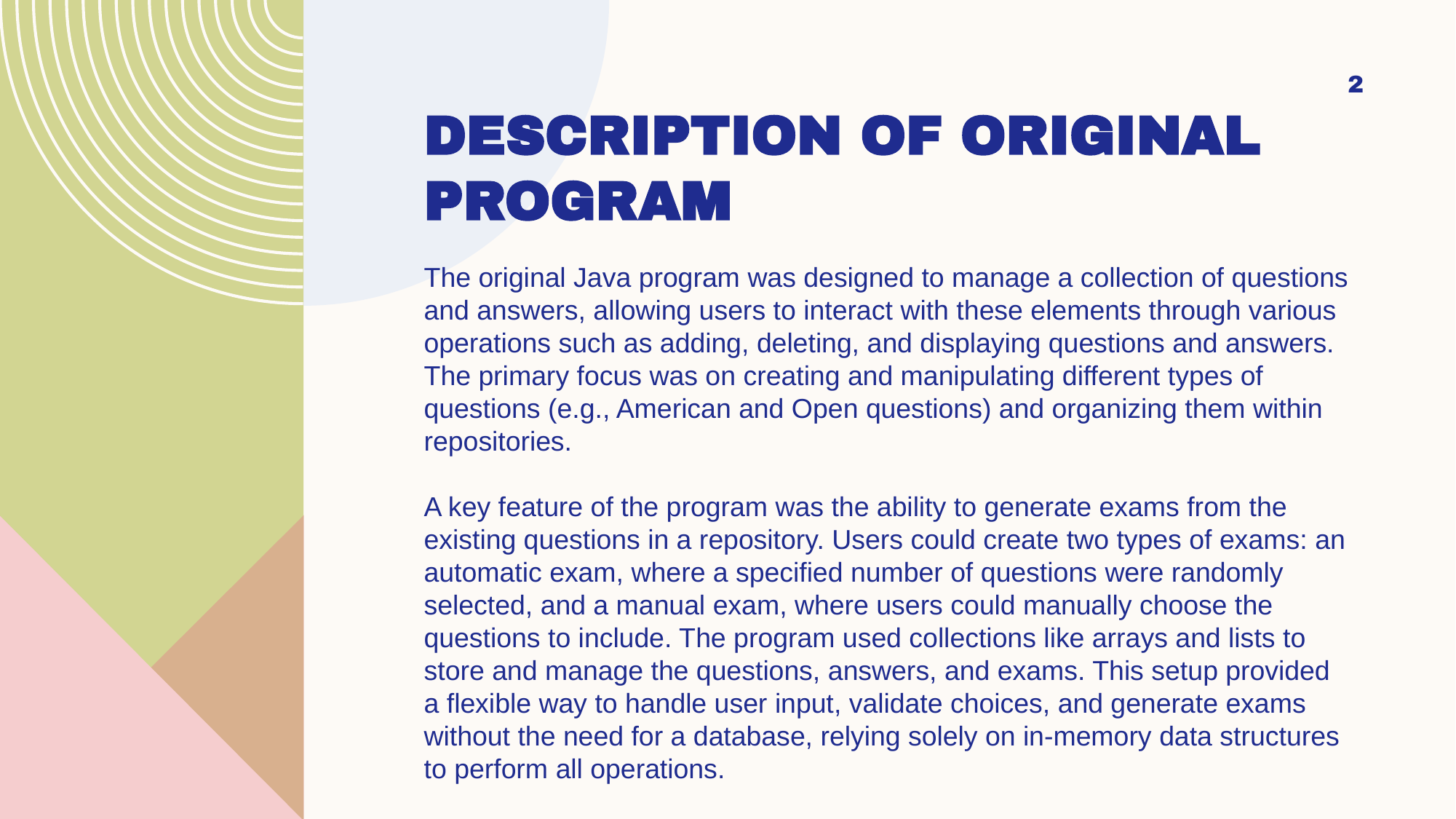

2
Description of original program
The original Java program was designed to manage a collection of questions and answers, allowing users to interact with these elements through various operations such as adding, deleting, and displaying questions and answers. The primary focus was on creating and manipulating different types of questions (e.g., American and Open questions) and organizing them within repositories.
A key feature of the program was the ability to generate exams from the existing questions in a repository. Users could create two types of exams: an automatic exam, where a specified number of questions were randomly selected, and a manual exam, where users could manually choose the questions to include. The program used collections like arrays and lists to store and manage the questions, answers, and exams. This setup provided a flexible way to handle user input, validate choices, and generate exams without the need for a database, relying solely on in-memory data structures to perform all operations.